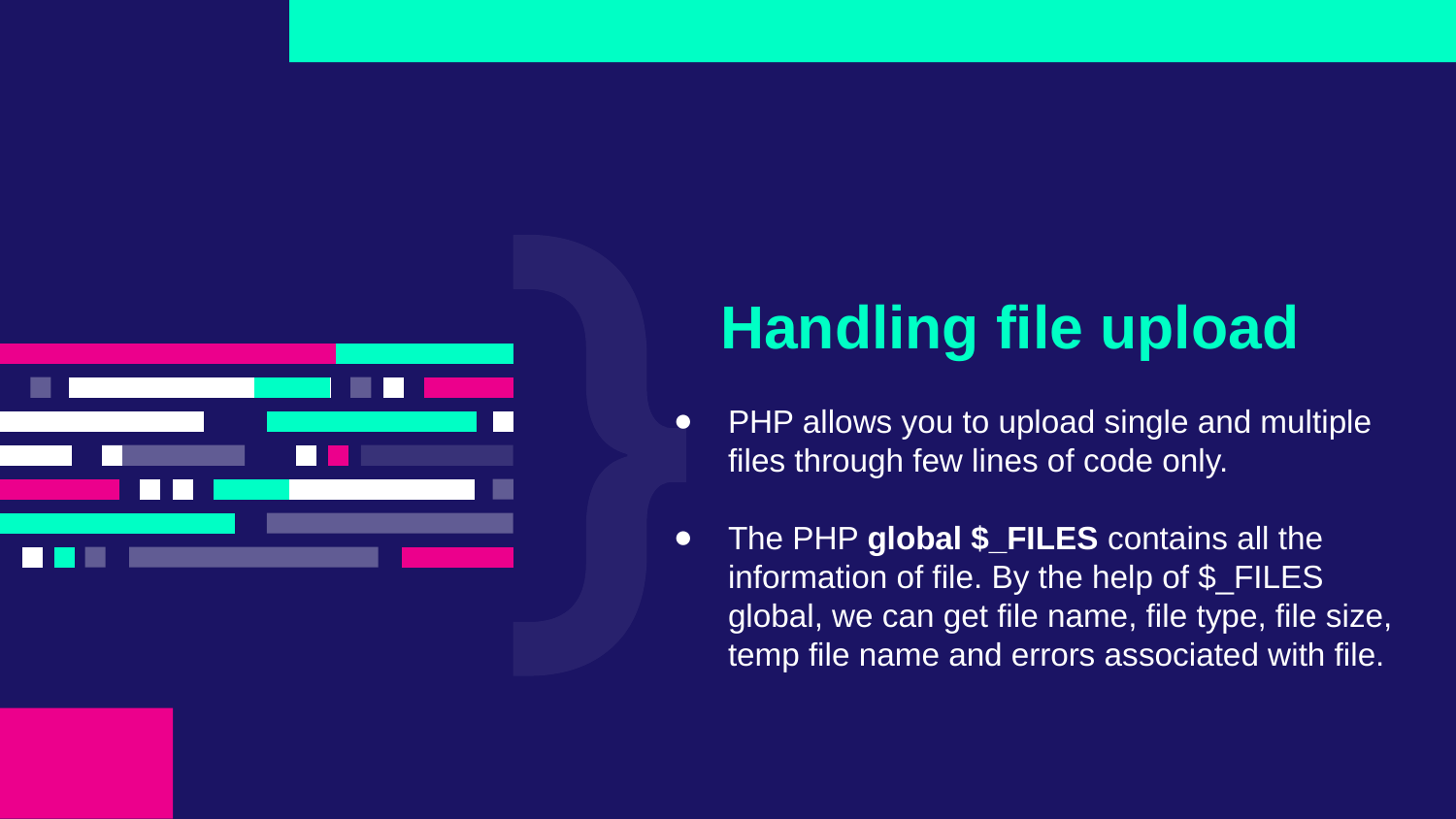

# Handling file upload
PHP allows you to upload single and multiple files through few lines of code only.

The PHP global $_FILES contains all the information of file. By the help of $_FILES global, we can get file name, file type, file size, temp file name and errors associated with file.